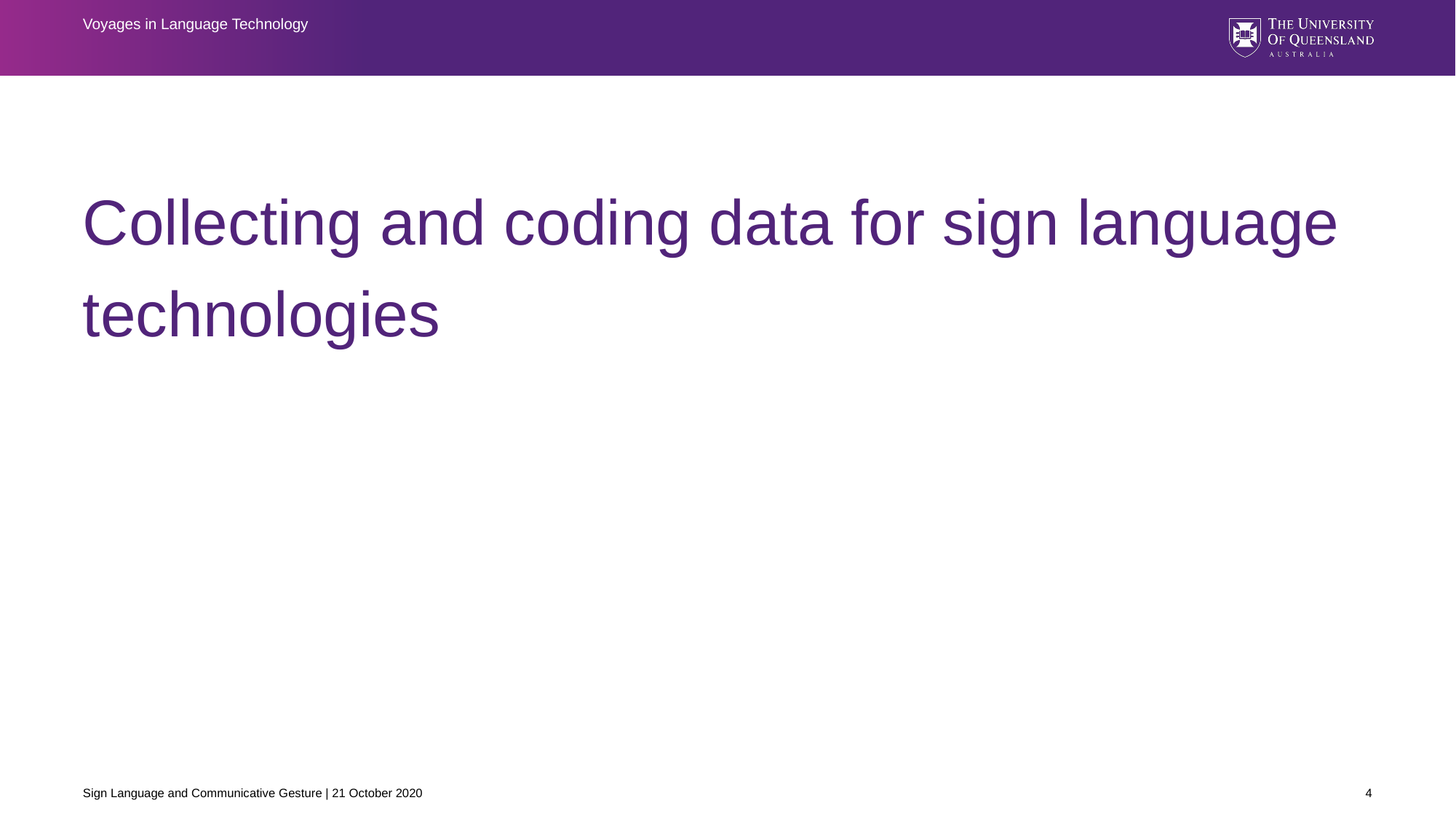

Voyages in Language Technology

# Collecting and coding data for sign language technologies

Sign Language and Communicative Gesture | 21 October 2020
4